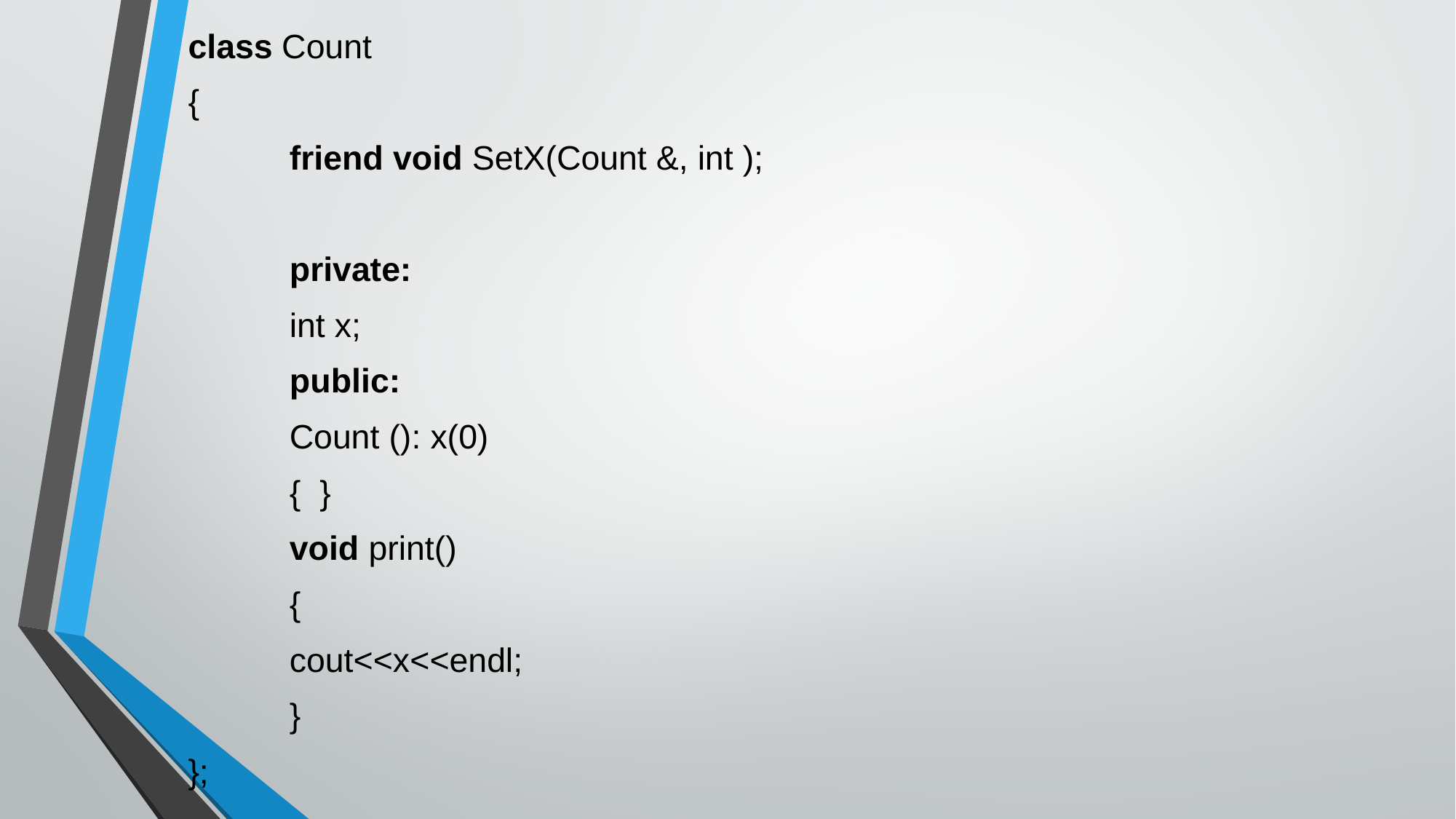

class Count
{
	friend void SetX(Count &, int );

	private:
		int x;
	public:
		Count (): x(0)
		{  }
		void print()
		{
			cout<<x<<endl;
			}
};